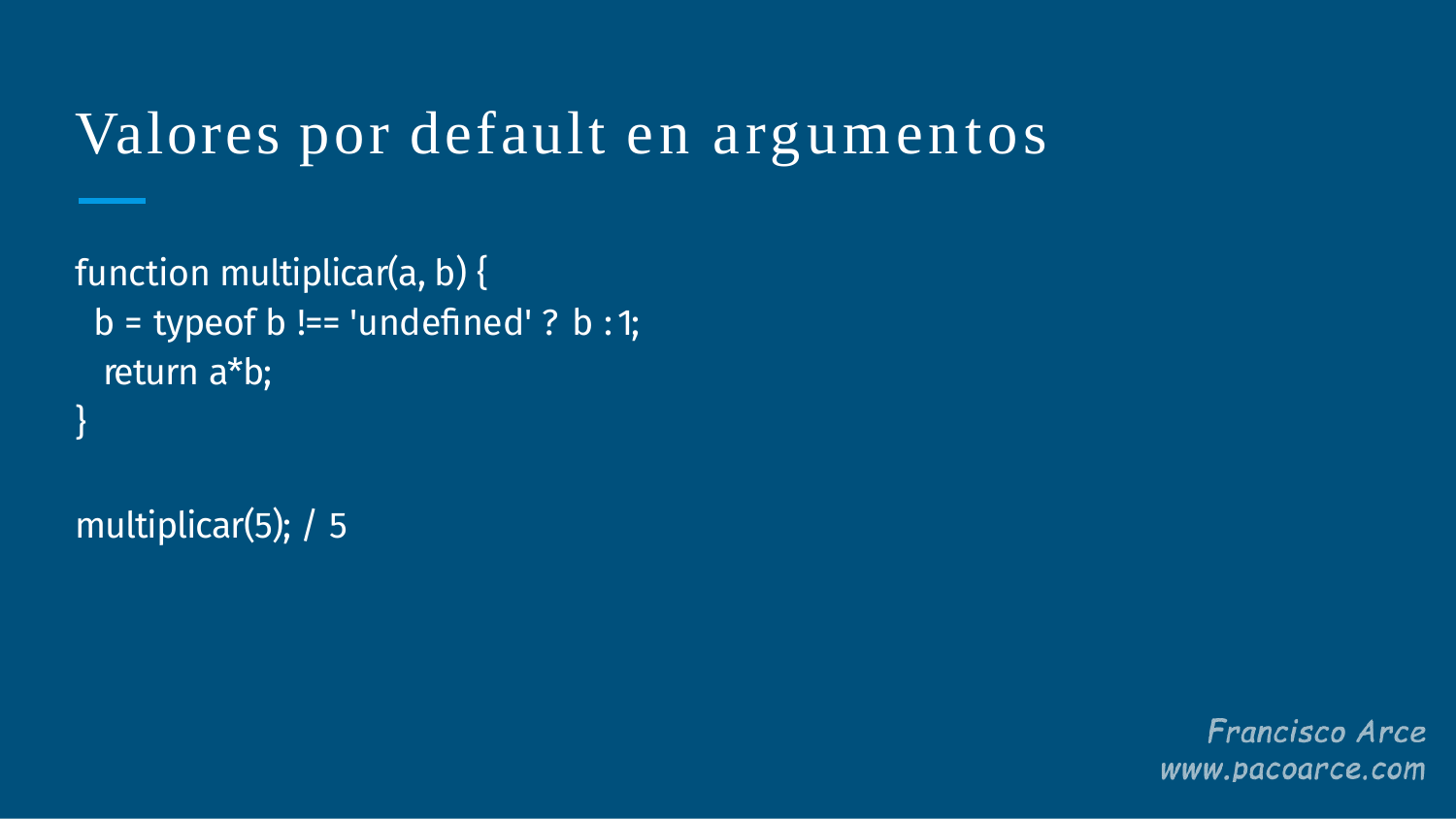

# Valores por default en argumentos

function multiplicar(a, b) {
b = typeof b !== 'undeﬁned' ? b : 1;  return a*b;
}

multiplicar(5); / 5